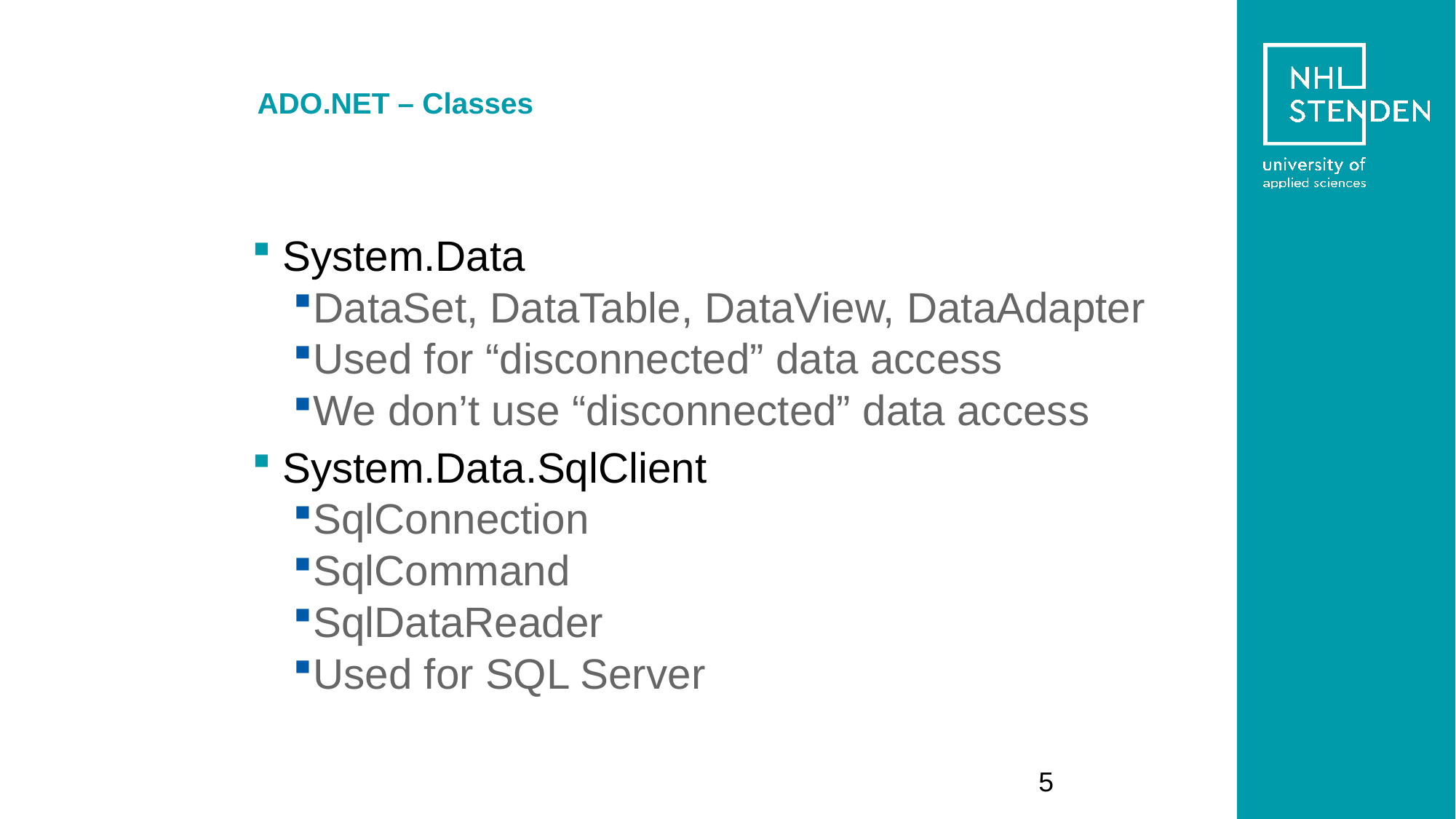

# ADO.NET – Classes
System.Data
DataSet, DataTable, DataView, DataAdapter
Used for “disconnected” data access
We don’t use “disconnected” data access
System.Data.SqlClient
SqlConnection
SqlCommand
SqlDataReader
Used for SQL Server

5